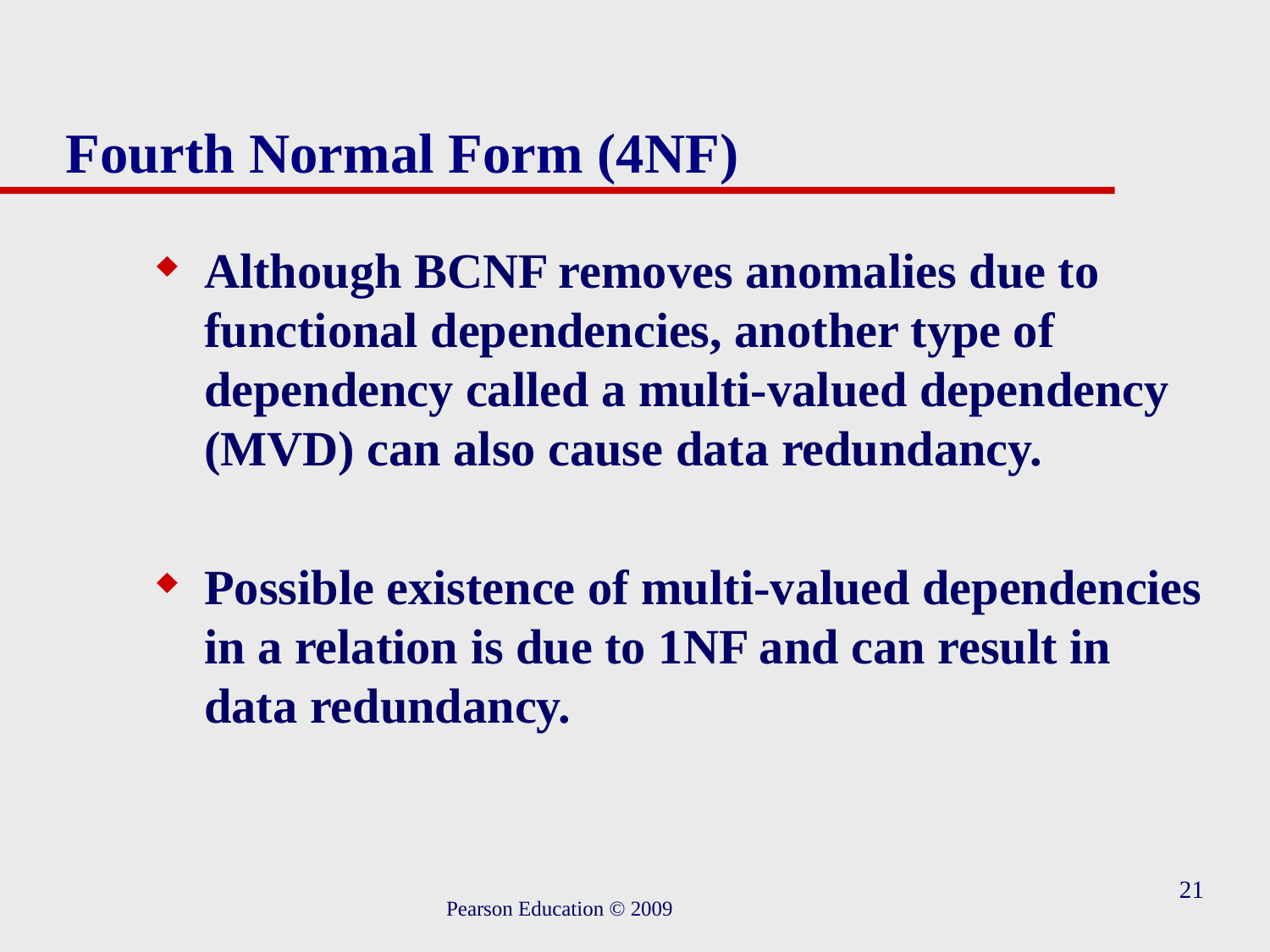

# Fourth Normal Form (4NF)
Although BCNF removes anomalies due to functional dependencies, another type of dependency called a multi-valued dependency (MVD) can also cause data redundancy.

Possible existence of multi-valued dependencies in a relation is due to 1NF and can result in data redundancy.
21
Pearson Education © 2009